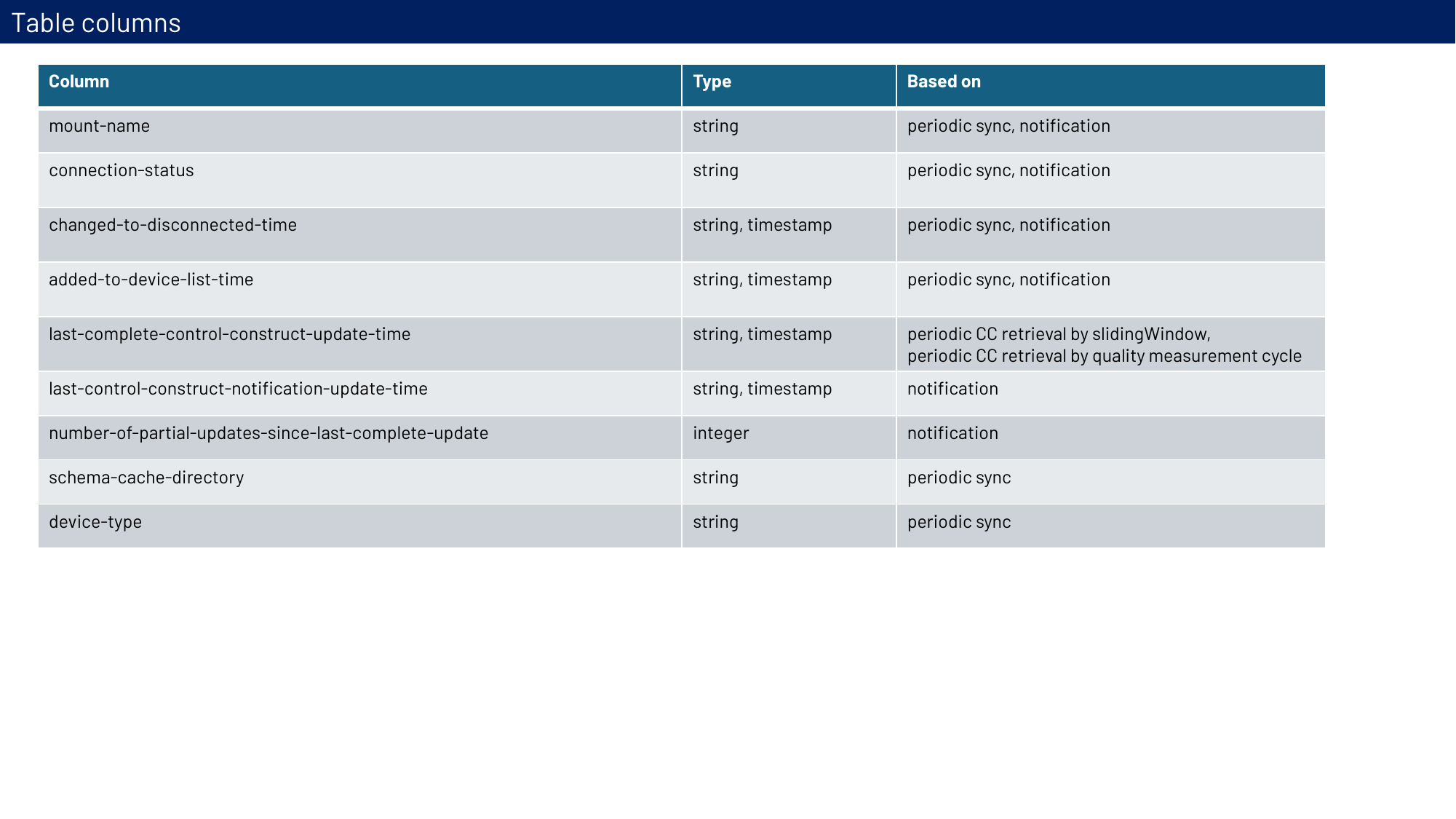

Table columns
| Column | Type | Based on |
| --- | --- | --- |
| mount-name | string | periodic sync, notification |
| connection-status | string | periodic sync, notification |
| changed-to-disconnected-time | string, timestamp | periodic sync, notification |
| added-to-device-list-time | string, timestamp | periodic sync, notification |
| last-complete-control-construct-update-time | string, timestamp | periodic CC retrieval by slidingWindow, periodic CC retrieval by quality measurement cycle |
| last-control-construct-notification-update-time | string, timestamp | notification |
| number-of-partial-updates-since-last-complete-update | integer | notification |
| schema-cache-directory | string | periodic sync |
| device-type | string | periodic sync |